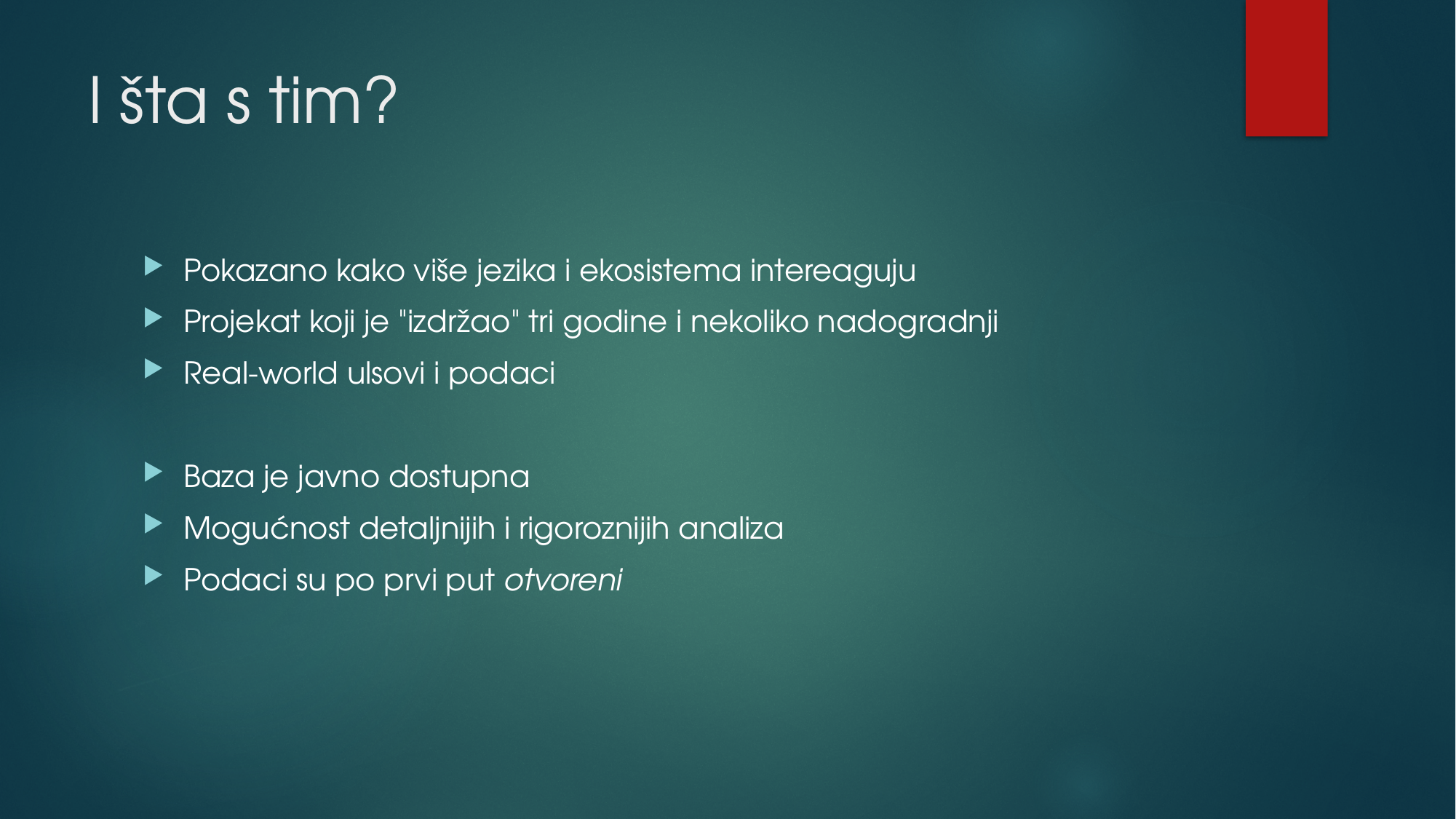

# I šta s tim?
Pokazano kako više jezika i ekosistema intereaguju
Projekat koji je "izdržao" tri godine i nekoliko nadogradnji
Real-world ulsovi i podaci

Baza je javno dostupna
Mogućnost detaljnijih i rigoroznijih analiza
Podaci su po prvi put otvoreni